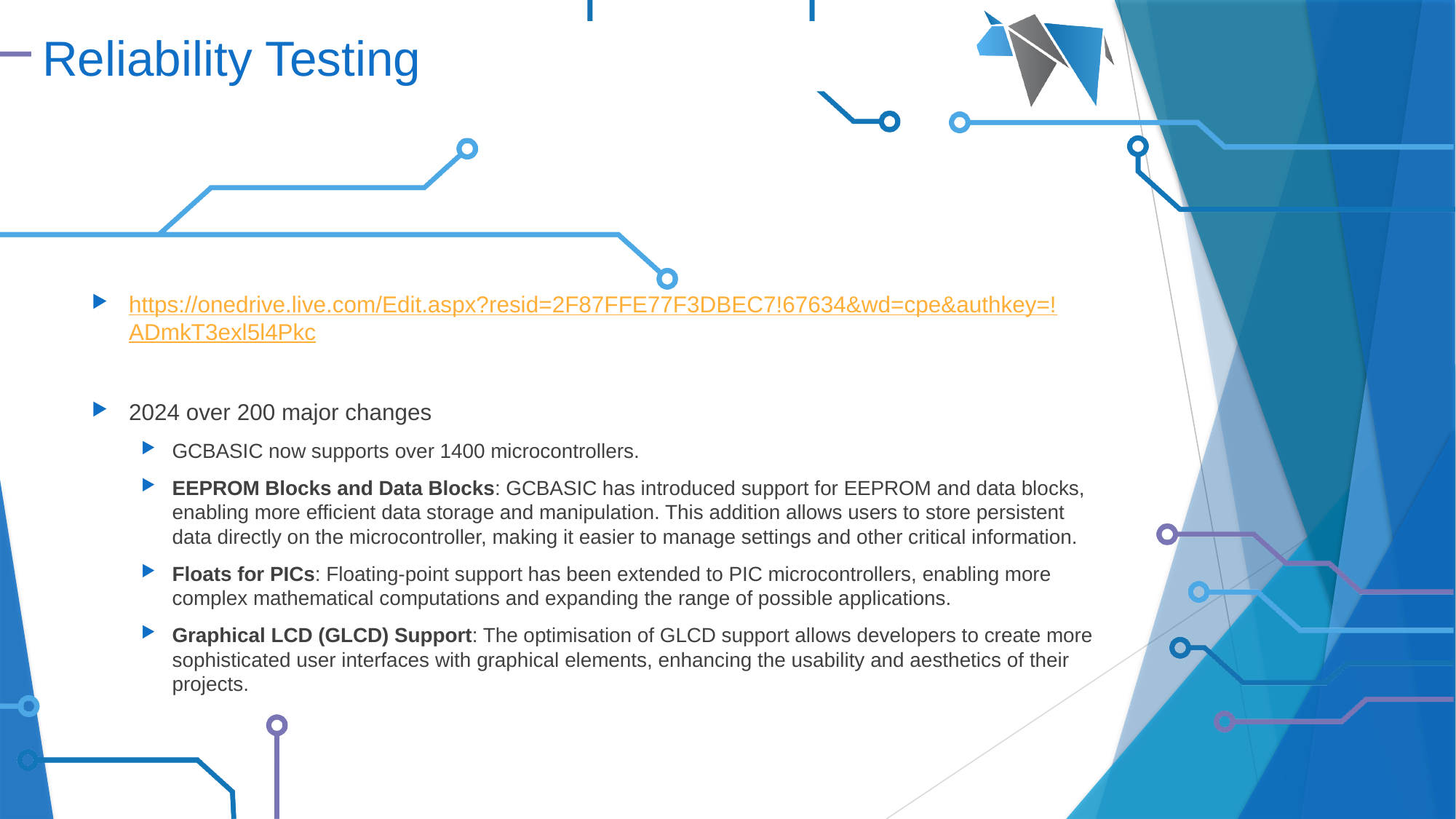

# Reliability Testing
https://onedrive.live.com/Edit.aspx?resid=2F87FFE77F3DBEC7!67634&wd=cpe&authkey=!ADmkT3exl5l4Pkc

2024 over 200 major changes
GCBASIC now supports over 1400 microcontrollers.
EEPROM Blocks and Data Blocks: GCBASIC has introduced support for EEPROM and data blocks, enabling more efficient data storage and manipulation. This addition allows users to store persistent data directly on the microcontroller, making it easier to manage settings and other critical information.
Floats for PICs: Floating-point support has been extended to PIC microcontrollers, enabling more complex mathematical computations and expanding the range of possible applications.
Graphical LCD (GLCD) Support: The optimisation of GLCD support allows developers to create more sophisticated user interfaces with graphical elements, enhancing the usability and aesthetics of their projects.